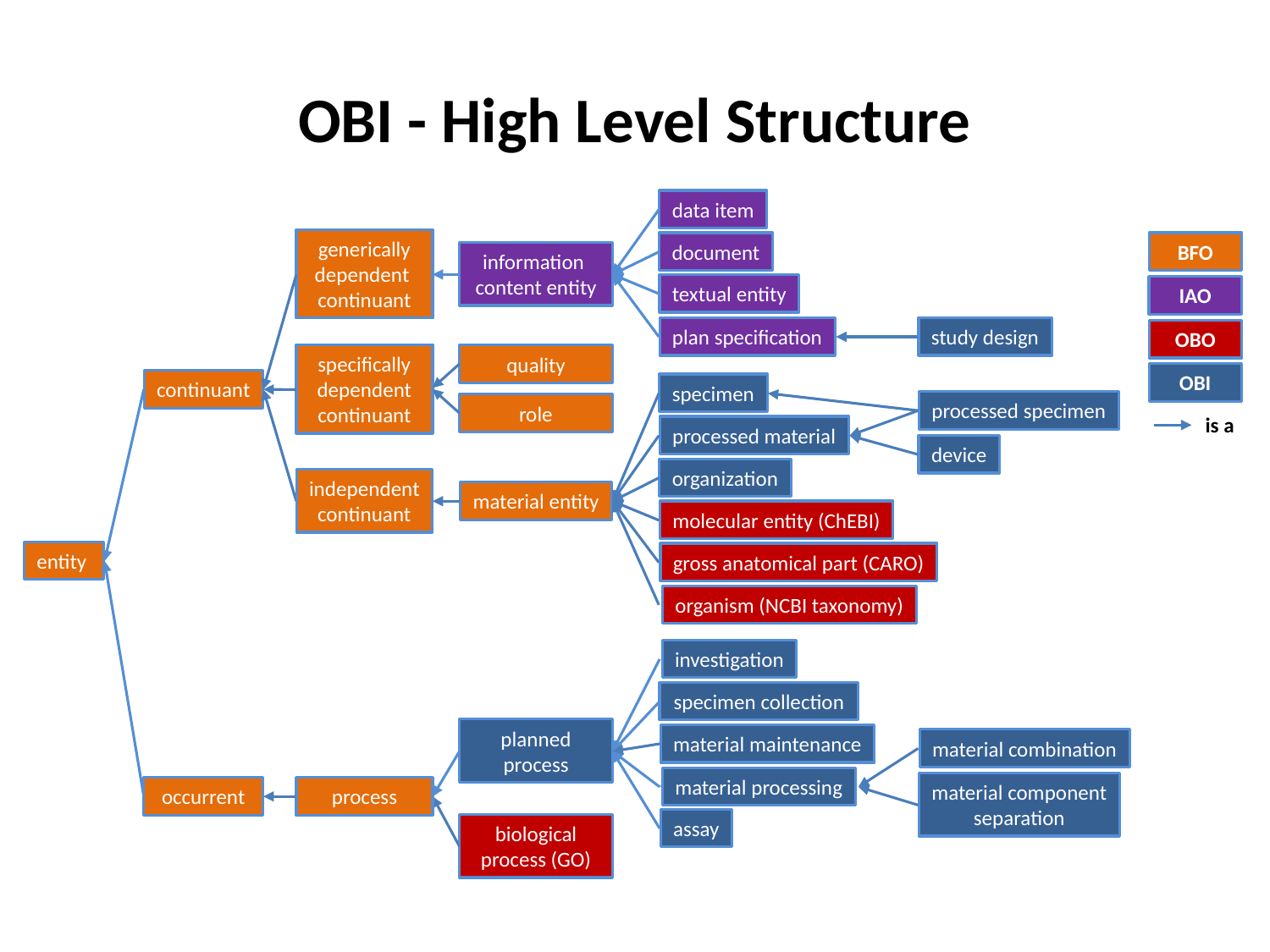

# OBI - High Level Structure
data item
generically
dependent
continuant
document
information
content entity
textual entity
plan specification
study design
specifically
dependent
continuant
continuant
specimen
processed specimen
processed material
device
organization
independent
continuant
material entity
molecular entity (ChEBI)
entity
gross anatomical part (CARO)
organism (NCBI taxonomy)
investigation
specimen collection
planned
process
material maintenance
material combination
material processing
material component
separation
occurrent
process
assay
biological
process (GO)
BFO
IAO
OBO
OBI
is a
quality
role